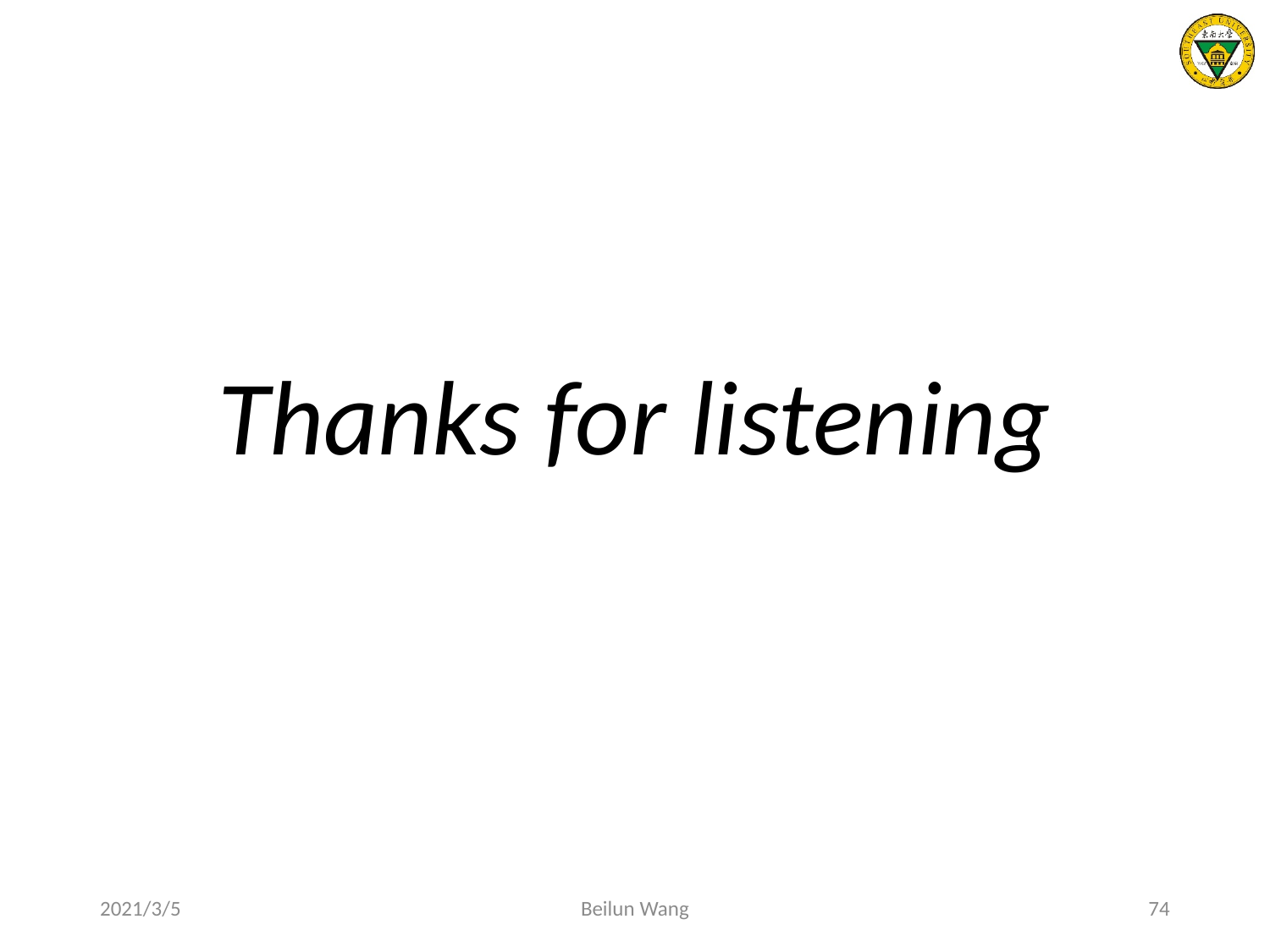

# Thanks for listening
2021/3/5
Beilun Wang
74